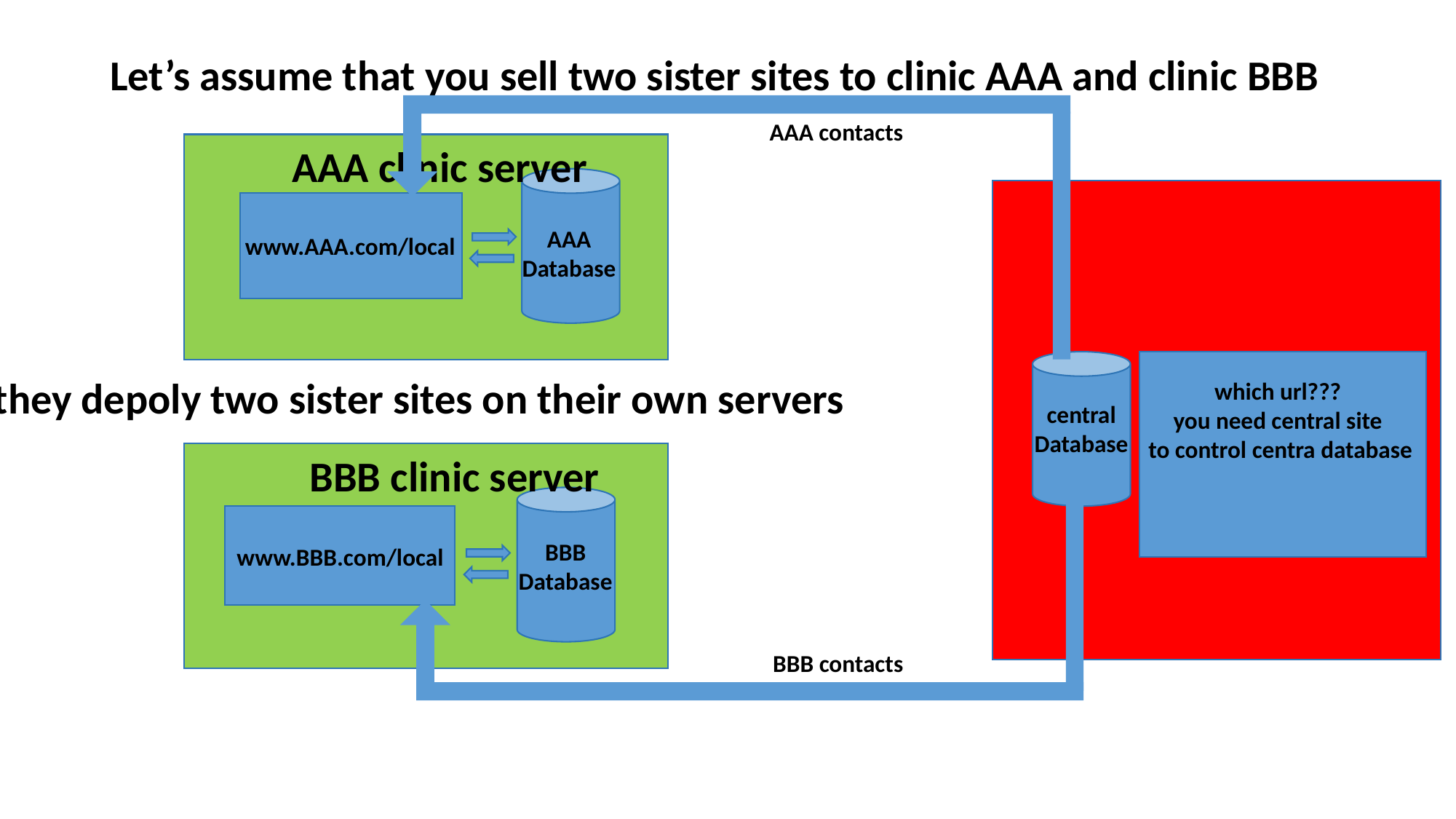

Let’s assume that you sell two sister sites to clinic AAA and clinic BBB

AAA contacts

AAA clinic server

AAA
Database
www.AAA.com/local

they depoly two sister sites on their own servers
which url???
you need central site
 to control centra database
central
Database

BBB clinic server

BBB
Database
www.BBB.com/local

BBB contacts